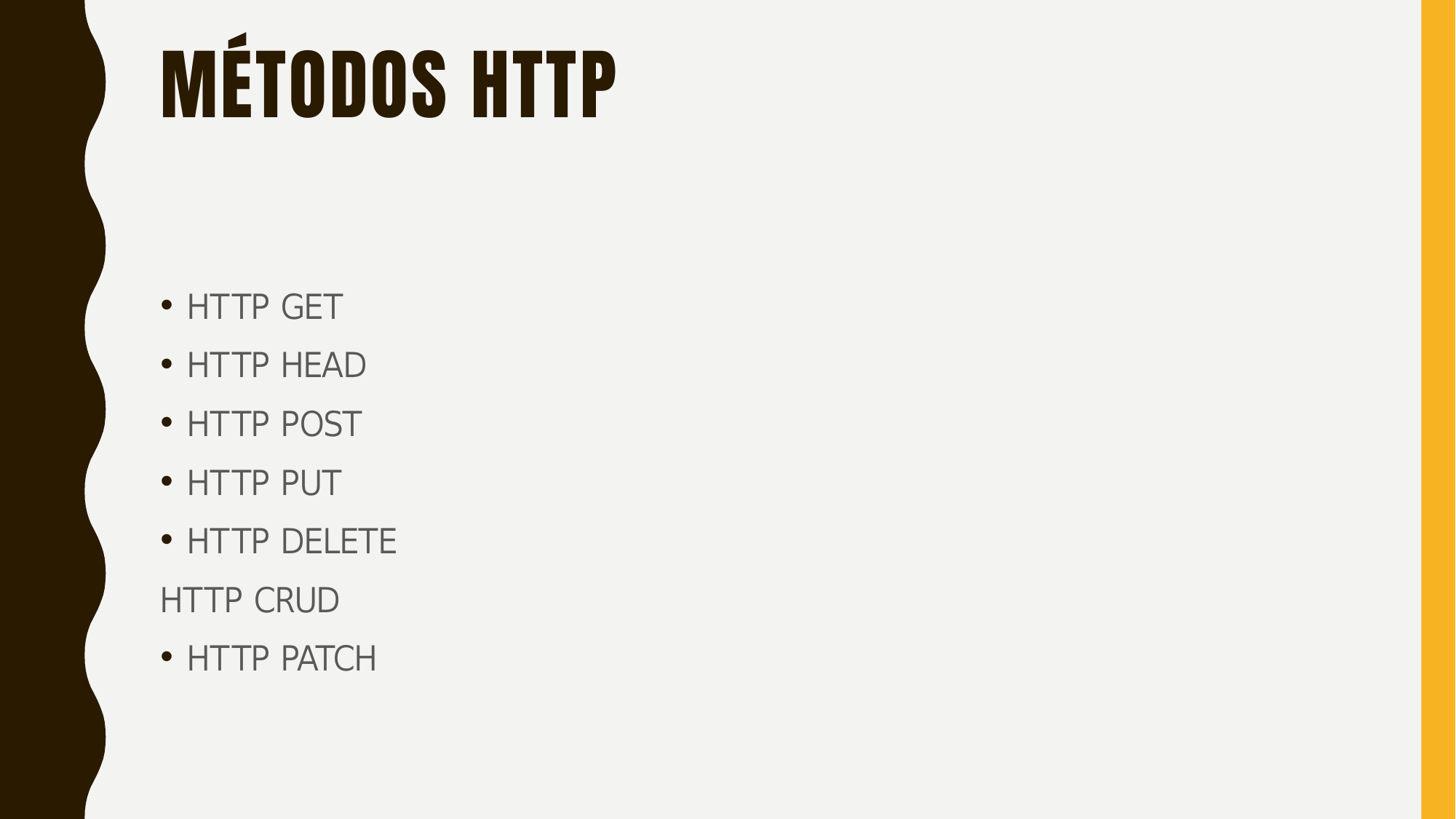

# Métodos http
HTTP GET
HTTP HEAD
HTTP POST
HTTP PUT
HTTP DELETE
HTTP CRUD
HTTP PATCH